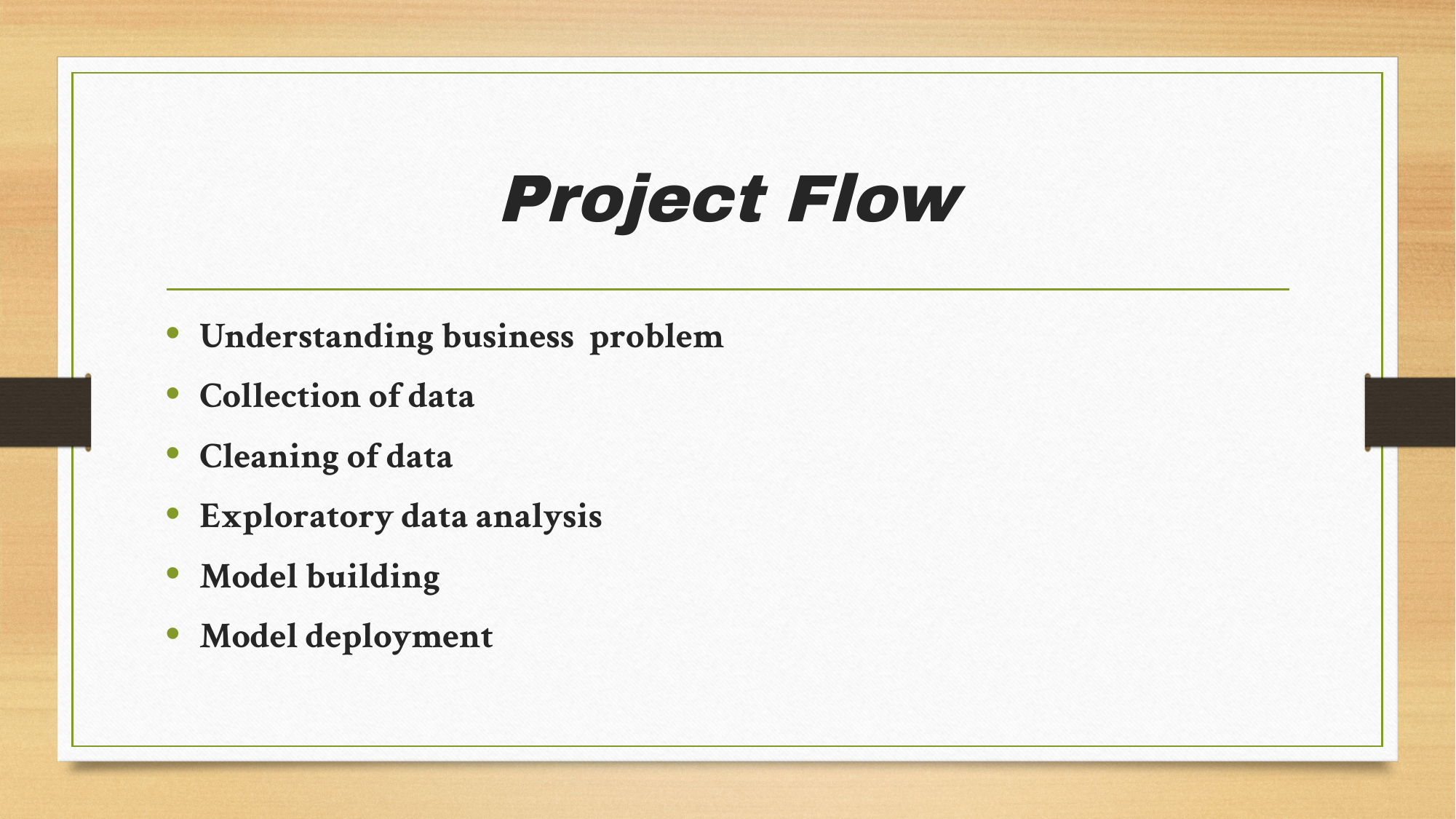

# Project Flow
Understanding business  problem
Collection of data
Cleaning of data
Exploratory data analysis
Model building
Model deployment